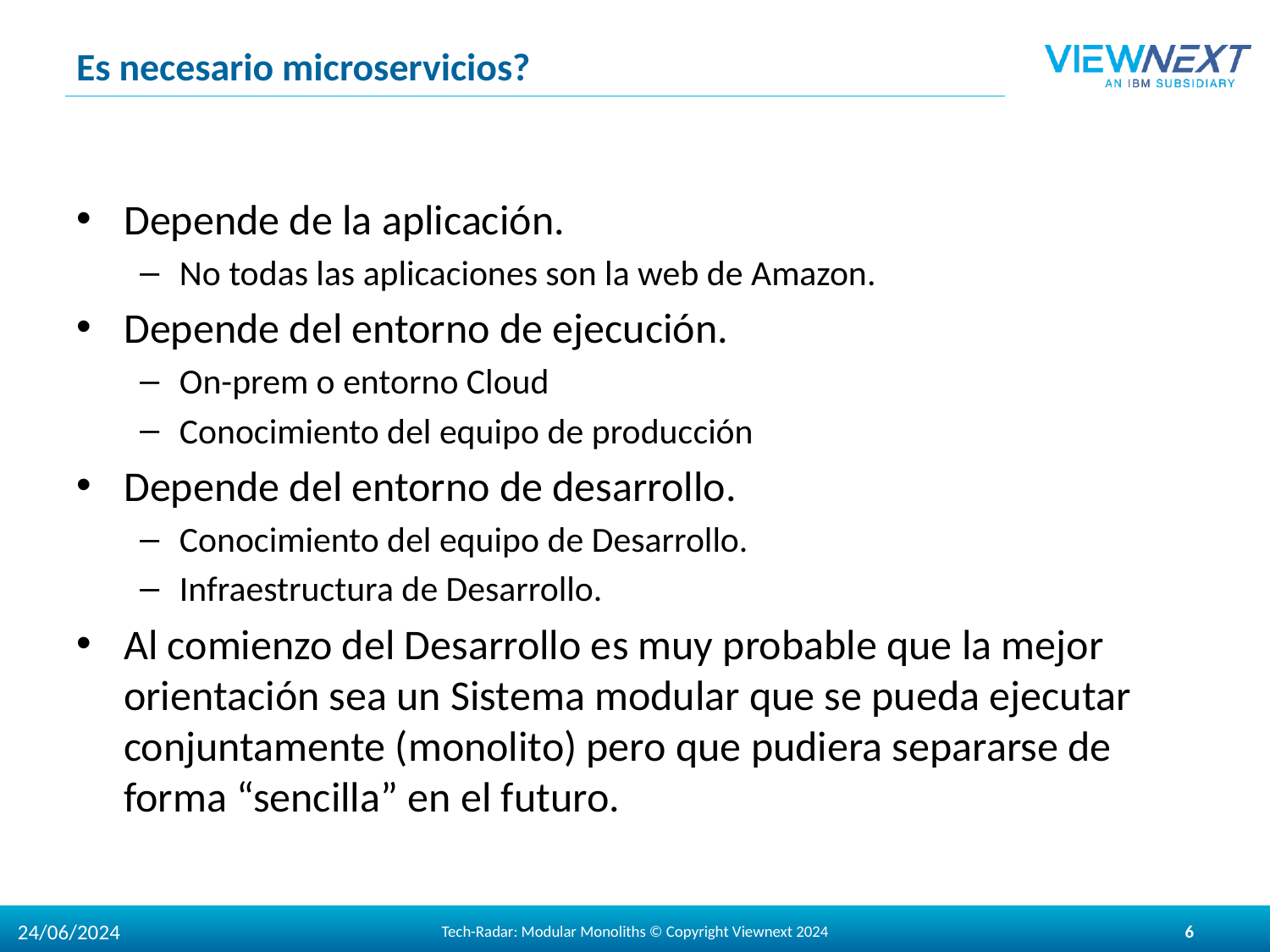

# Es necesario microservicios?
Depende de la aplicación.
No todas las aplicaciones son la web de Amazon.
Depende del entorno de ejecución.
On-prem o entorno Cloud
Conocimiento del equipo de producción
Depende del entorno de desarrollo.
Conocimiento del equipo de Desarrollo.
Infraestructura de Desarrollo.
Al comienzo del Desarrollo es muy probable que la mejor orientación sea un Sistema modular que se pueda ejecutar conjuntamente (monolito) pero que pudiera separarse de forma “sencilla” en el futuro.
24/06/2024
Tech-Radar: Modular Monoliths © Copyright Viewnext 2024
6